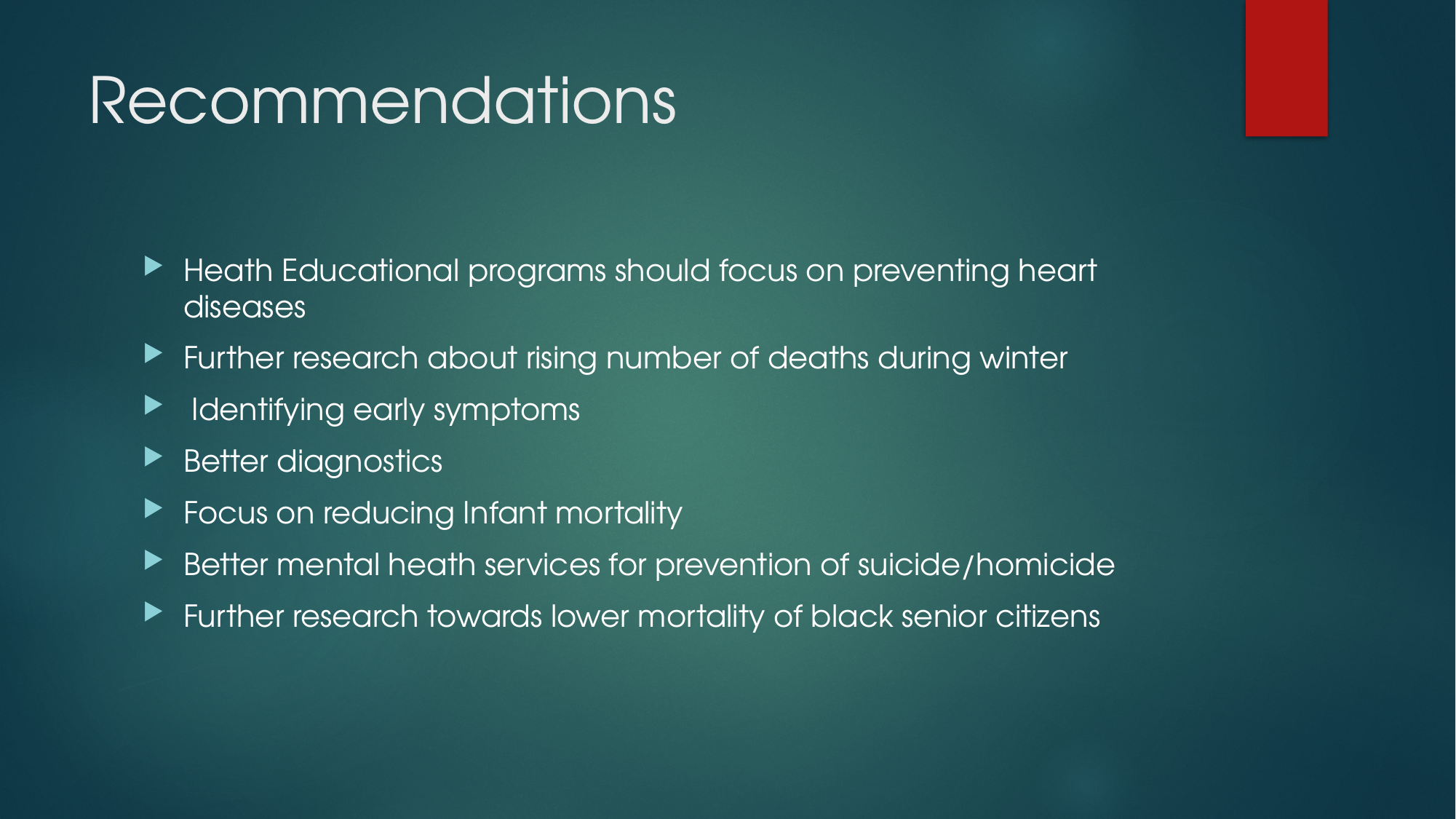

# Recommendations
Heath Educational programs should focus on preventing heart diseases
Further research about rising number of deaths during winter
 Identifying early symptoms
Better diagnostics
Focus on reducing Infant mortality
Better mental heath services for prevention of suicide/homicide
Further research towards lower mortality of black senior citizens